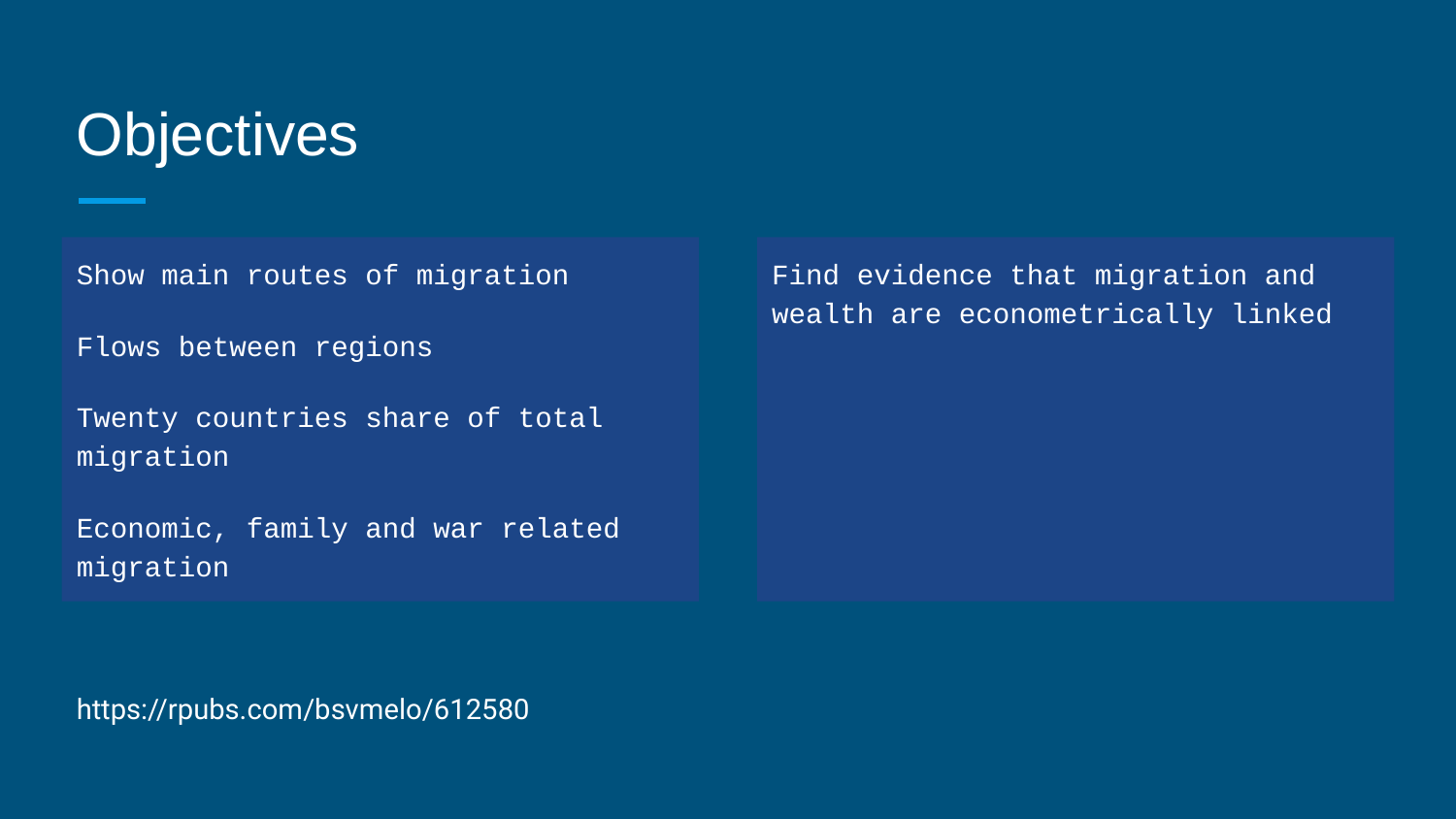

# Objectives
Show main routes of migration
Flows between regions
Twenty countries share of total migration
Economic, family and war related migration

https://rpubs.com/bsvmelo/612580
Find evidence that migration and wealth are econometrically linked